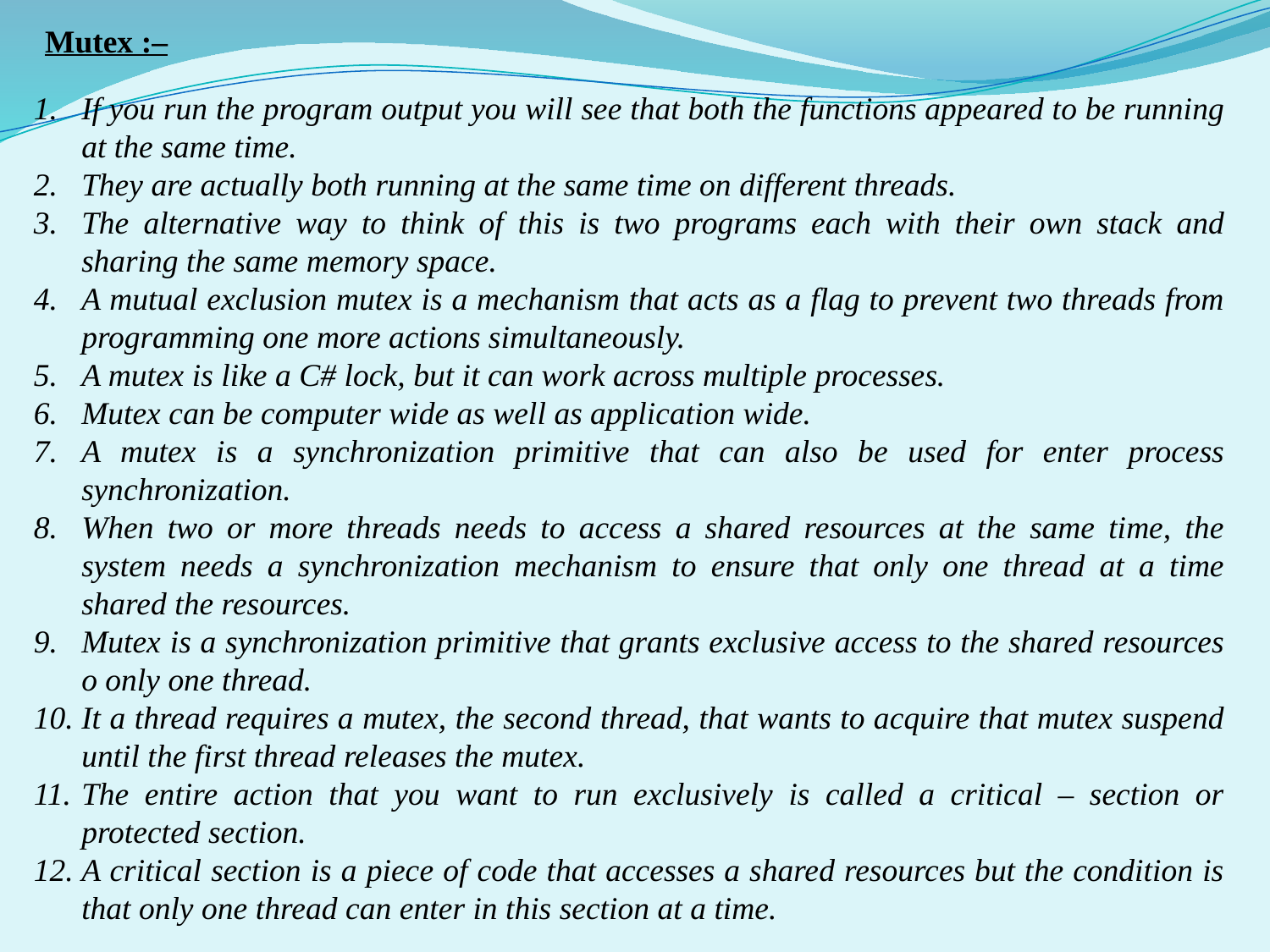

Mutex :–
If you run the program output you will see that both the functions appeared to be running at the same time.
They are actually both running at the same time on different threads.
The alternative way to think of this is two programs each with their own stack and sharing the same memory space.
A mutual exclusion mutex is a mechanism that acts as a flag to prevent two threads from programming one more actions simultaneously.
A mutex is like a C# lock, but it can work across multiple processes.
Mutex can be computer wide as well as application wide.
A mutex is a synchronization primitive that can also be used for enter process synchronization.
When two or more threads needs to access a shared resources at the same time, the system needs a synchronization mechanism to ensure that only one thread at a time shared the resources.
Mutex is a synchronization primitive that grants exclusive access to the shared resources o only one thread.
It a thread requires a mutex, the second thread, that wants to acquire that mutex suspend until the first thread releases the mutex.
The entire action that you want to run exclusively is called a critical – section or protected section.
A critical section is a piece of code that accesses a shared resources but the condition is that only one thread can enter in this section at a time.